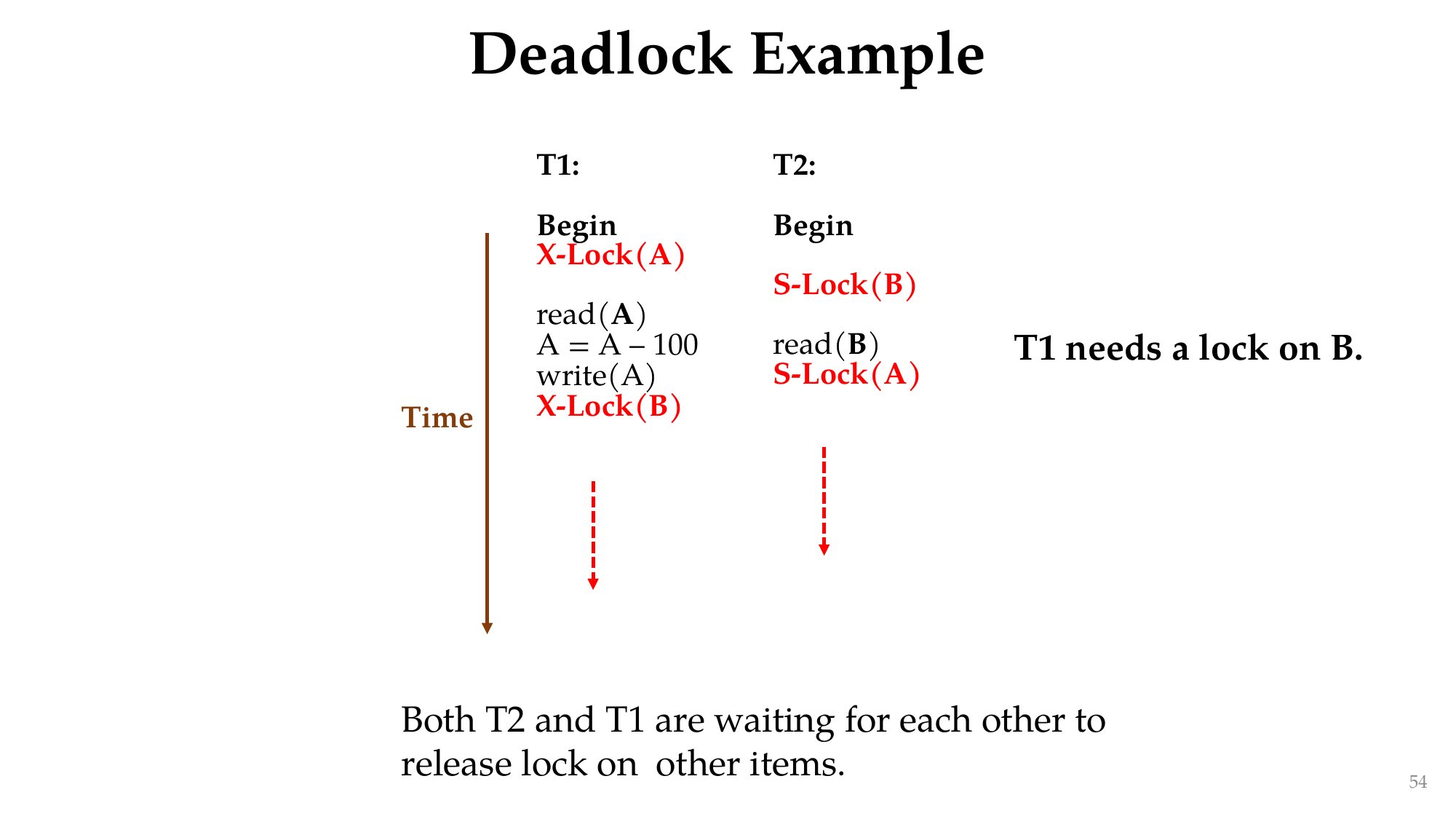

# Deadlock Example
| T1: Begin X-Lock(A) read(A) A = A – 100 write(A) X-Lock(B) | T2: Begin S-Lock(B) read(B) S-Lock(A) |
| --- | --- |
Time
T1 needs a lock on B.
Both T2 and T1 are waiting for each other to release lock on  other items.
54